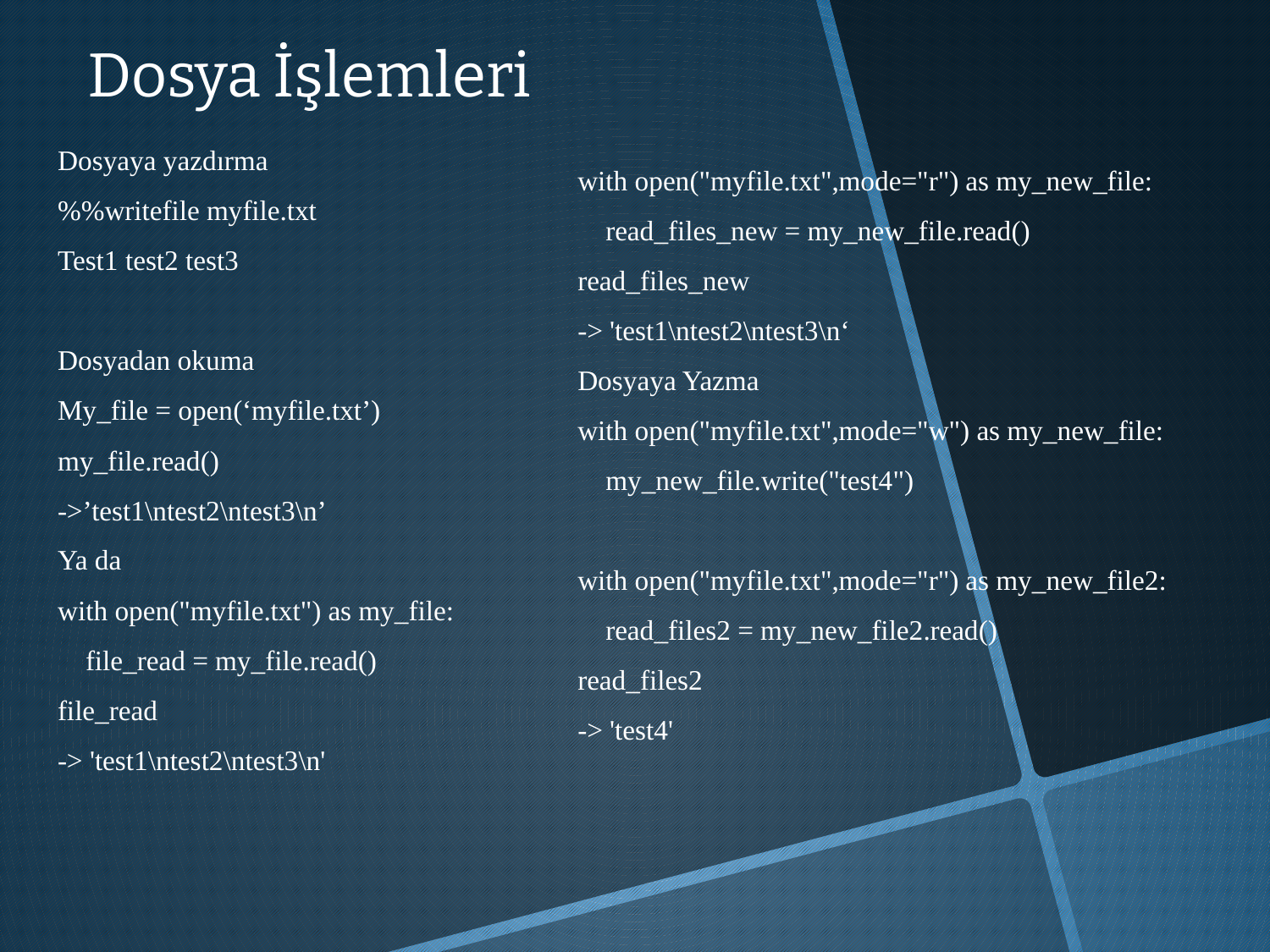

# Dosya İşlemleri
Dosyaya yazdırma
%%writefile myfile.txt
Test1 test2 test3

Dosyadan okuma
My_file = open(‘myfile.txt’)
my_file.read()
->’test1\ntest2\ntest3\n’
Ya da
with open("myfile.txt") as my_file:
    file_read = my_file.read()
file_read
-> 'test1\ntest2\ntest3\n'
with open("myfile.txt",mode="r") as my_new_file:
    read_files_new = my_new_file.read()
read_files_new
-> 'test1\ntest2\ntest3\n‘
Dosyaya Yazma
with open("myfile.txt",mode="w") as my_new_file:
    my_new_file.write("test4")

with open("myfile.txt",mode="r") as my_new_file2:
    read_files2 = my_new_file2.read()
read_files2
-> 'test4'